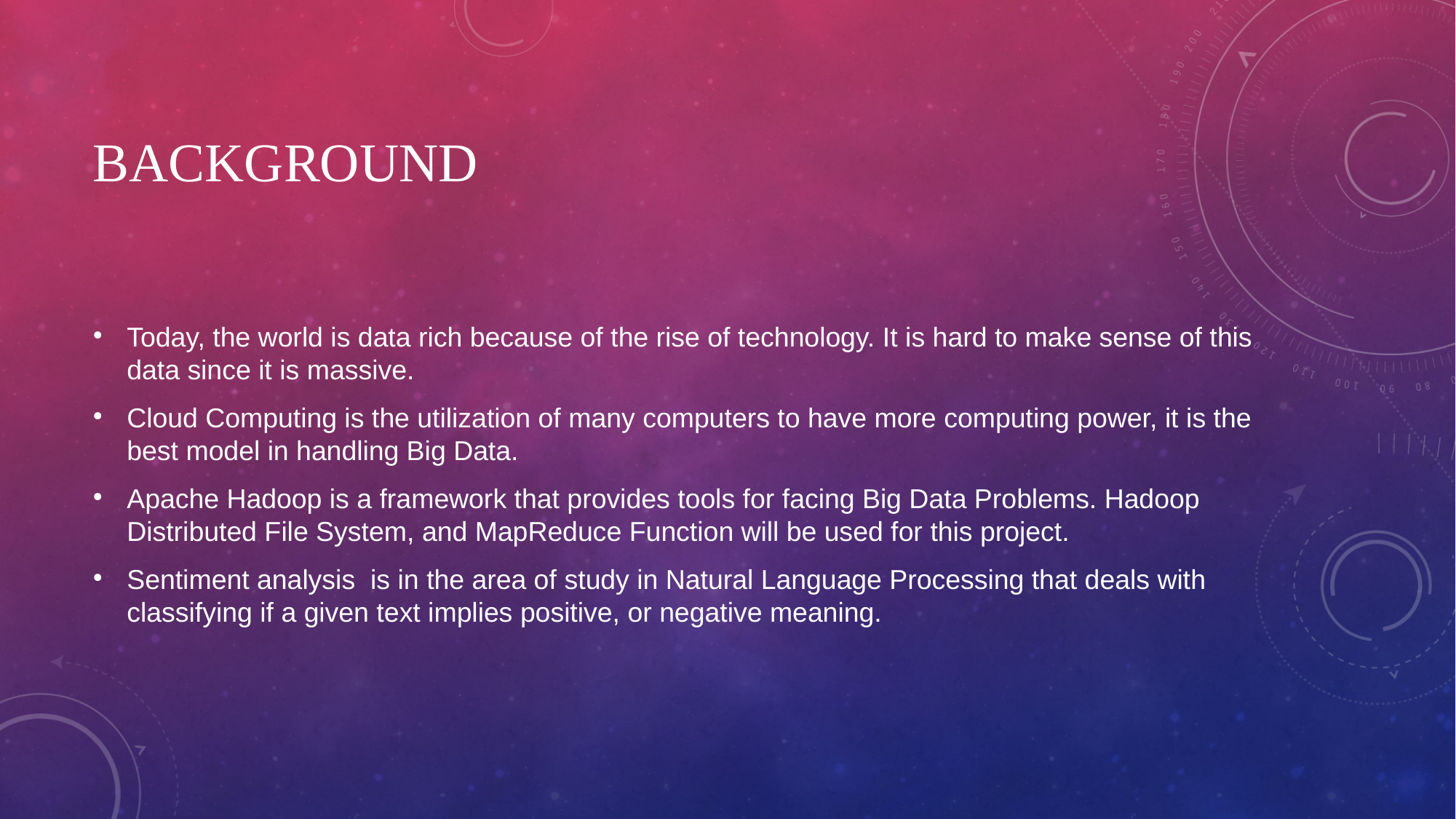

# Background
Today, the world is data rich because of the rise of technology. It is hard to make sense of this data since it is massive.
Cloud Computing is the utilization of many computers to have more computing power, it is the best model in handling Big Data.
Apache Hadoop is a framework that provides tools for facing Big Data Problems. Hadoop Distributed File System, and MapReduce Function will be used for this project.
Sentiment analysis  is in the area of study in Natural Language Processing that deals with classifying if a given text implies positive, or negative meaning.